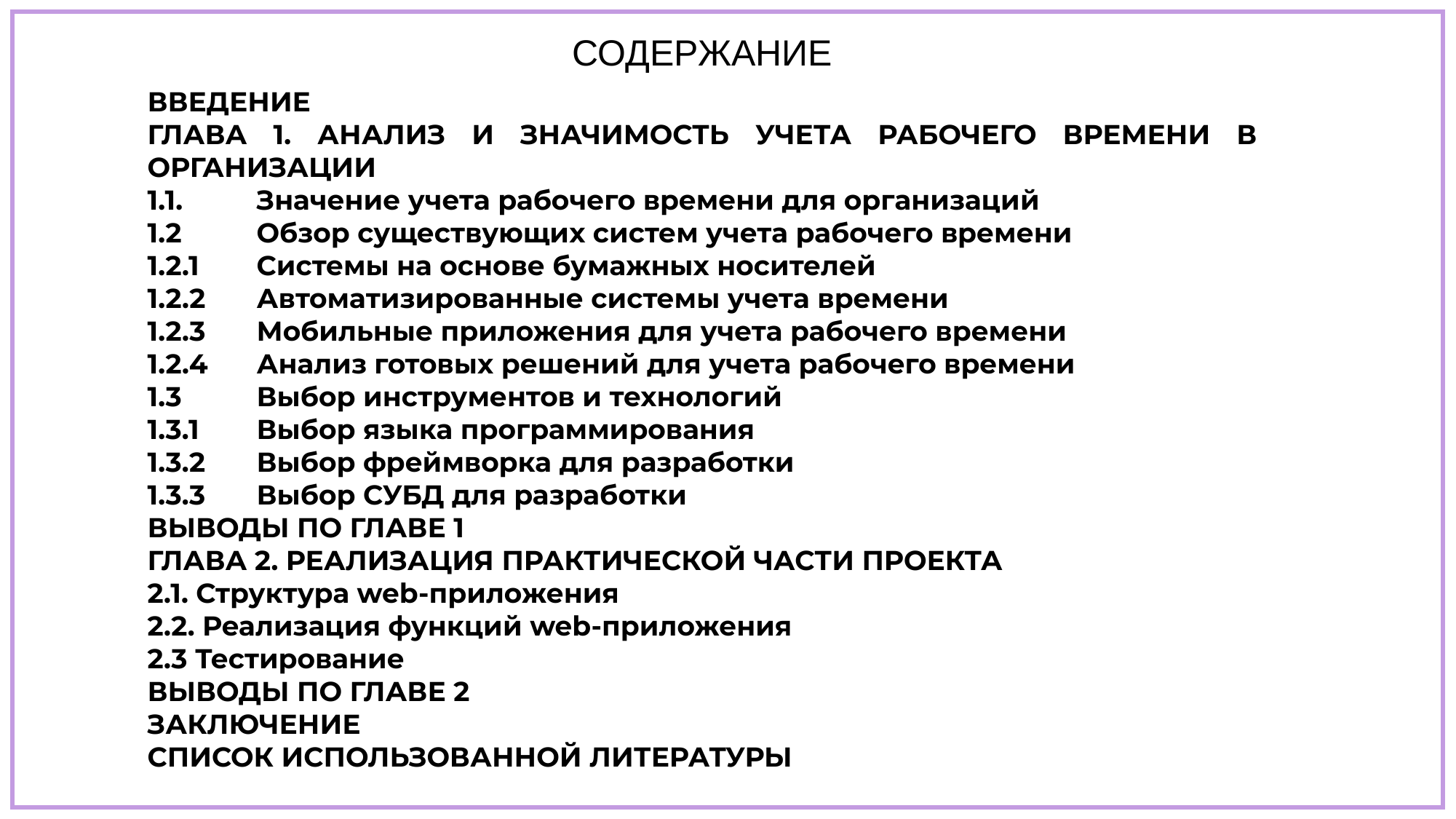

СОДЕРЖАНИЕ
ВВЕДЕНИЕ
ГЛАВА 1. АНАЛИЗ И ЗНАЧИМОСТЬ УЧЕТА РАБОЧЕГО ВРЕМЕНИ В ОРГАНИЗАЦИИ
1.1.	Значение учета рабочего времени для организаций
1.2	Обзор существующих систем учета рабочего времени
1.2.1	Системы на основе бумажных носителей
1.2.2	Автоматизированные системы учета времени
1.2.3	Мобильные приложения для учета рабочего времени
1.2.4	Анализ готовых решений для учета рабочего времени
1.3	Выбор инструментов и технологий
1.3.1	Выбор языка программирования
1.3.2	Выбор фреймворка для разработки
1.3.3	Выбор СУБД для разработки
ВЫВОДЫ ПО ГЛАВЕ 1
ГЛАВА 2. РЕАЛИЗАЦИЯ ПРАКТИЧЕСКОЙ ЧАСТИ ПРОЕКТА
2.1. Структура web-приложения
2.2. Реализация функций web-приложения
2.3 Тестирование
ВЫВОДЫ ПО ГЛАВЕ 2
ЗАКЛЮЧЕНИЕ
СПИСОК ИСПОЛЬЗОВАННОЙ ЛИТЕРАТУРЫ